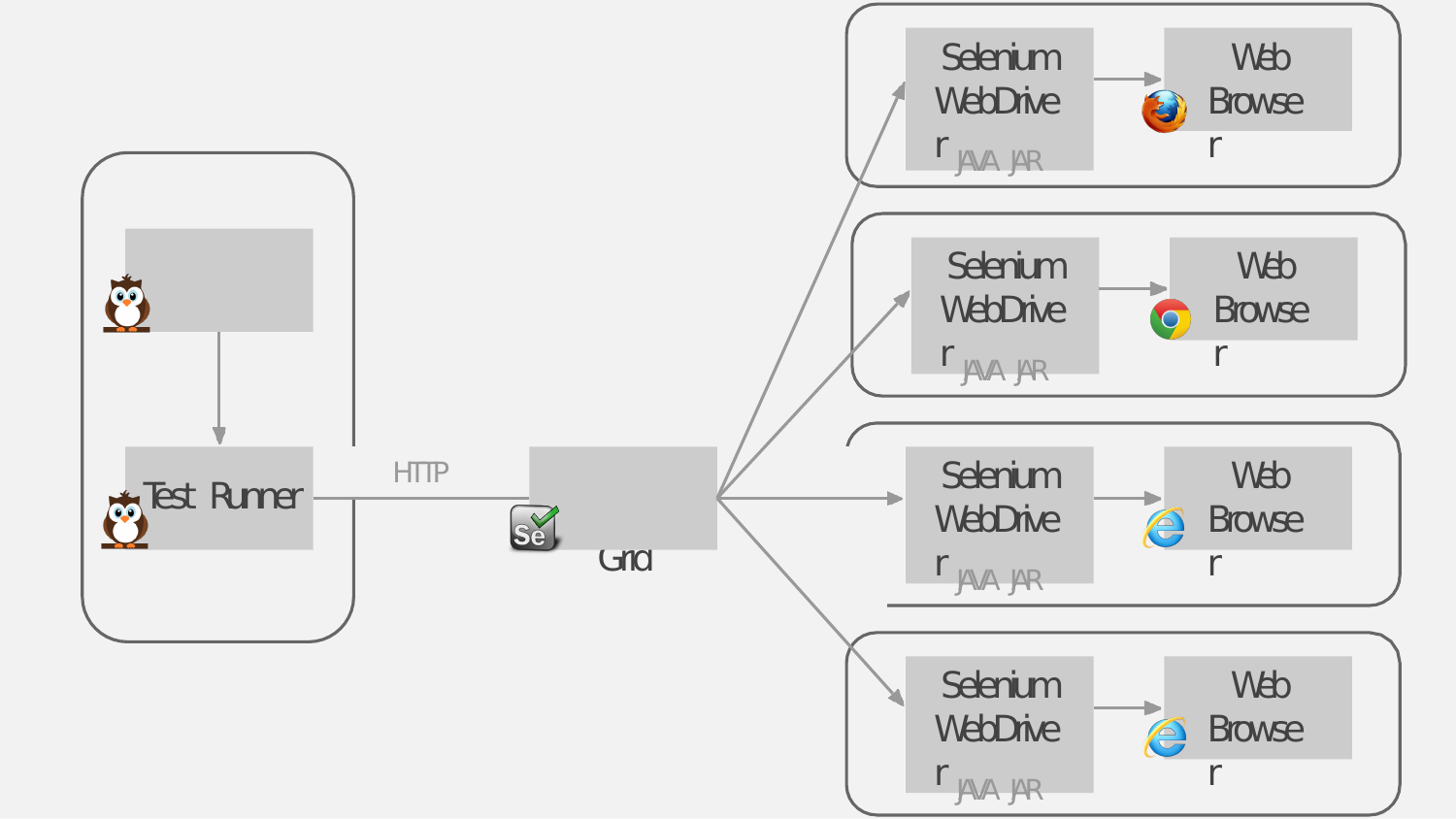

# Selenium  WebDriver

Web  Browser

JAVA JAR

Selenium  WebDriver

Web  Browser
Test Script

JAVA JAR

| Test Runner | HTTP | Selenium Grid |  |
| --- | --- | --- | --- |
|  |  |  |  |

Selenium  WebDriver

Web  Browser

JAVA JAR

Selenium  WebDriver

Web  Browser

JAVA JAR